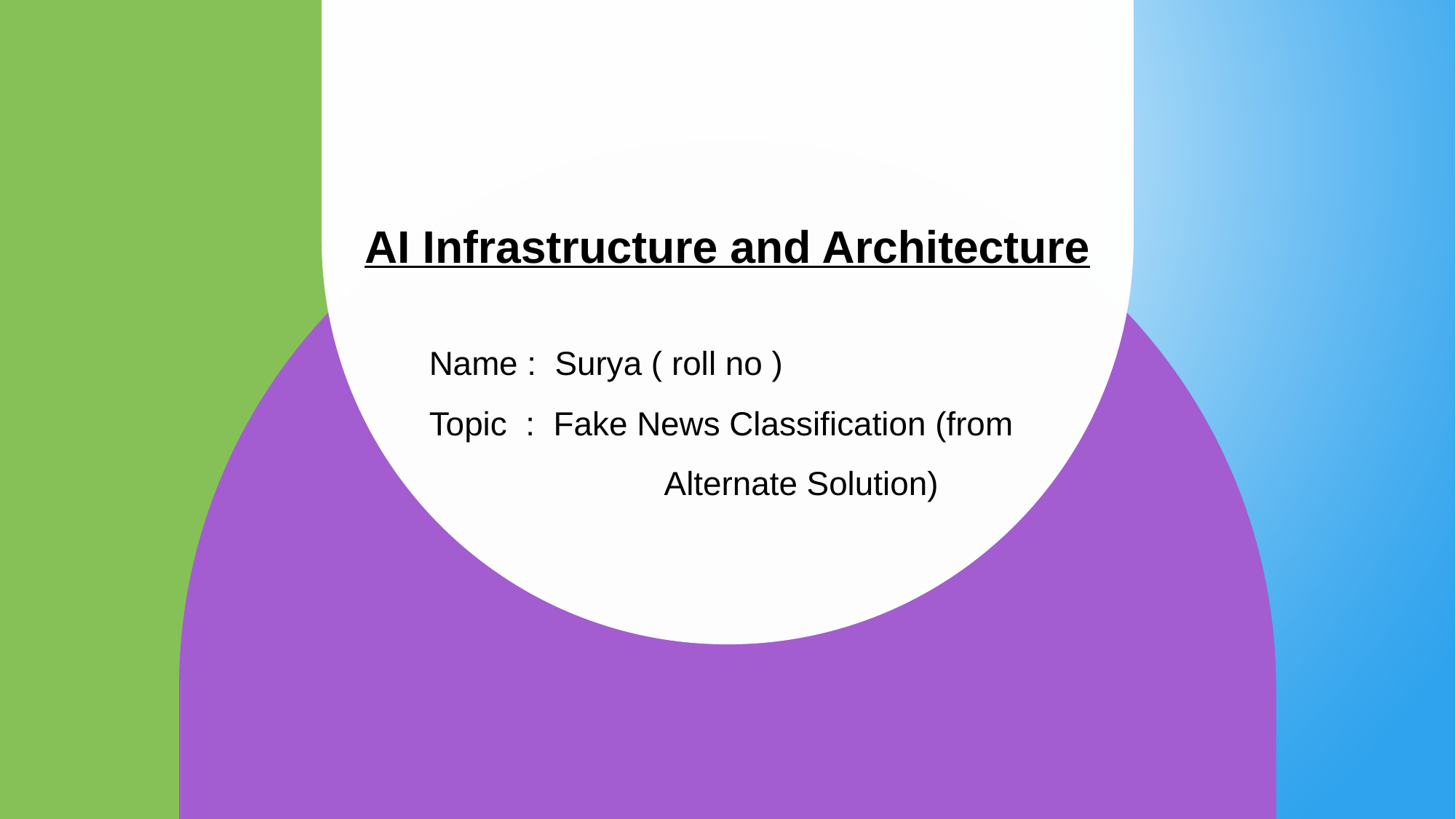

# AI Infrastructure and Architecture
Name :  Surya ( roll no )
Topic  :  Fake News Classification (from   		  Alternate Solution)